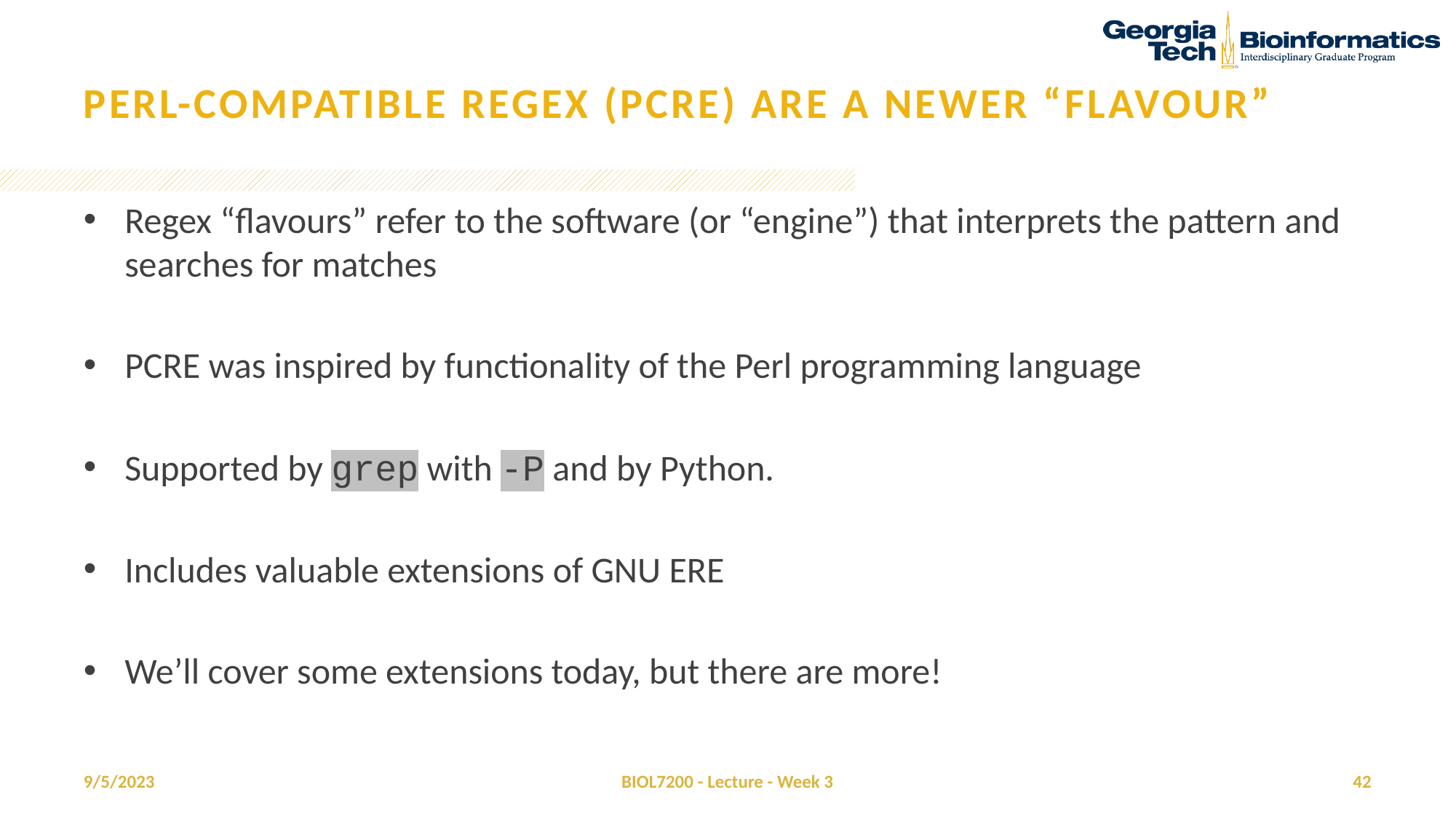

# Perl-compatible regex (pcre) are a newer “flavour”
Regex “flavours” refer to the software (or “engine”) that interprets the pattern and searches for matches

PCRE was inspired by functionality of the Perl programming language

Supported by grep with -P and by Python.

Includes valuable extensions of GNU ERE

We’ll cover some extensions today, but there are more!

9/5/2023
BIOL7200 - Lecture - Week 3
42